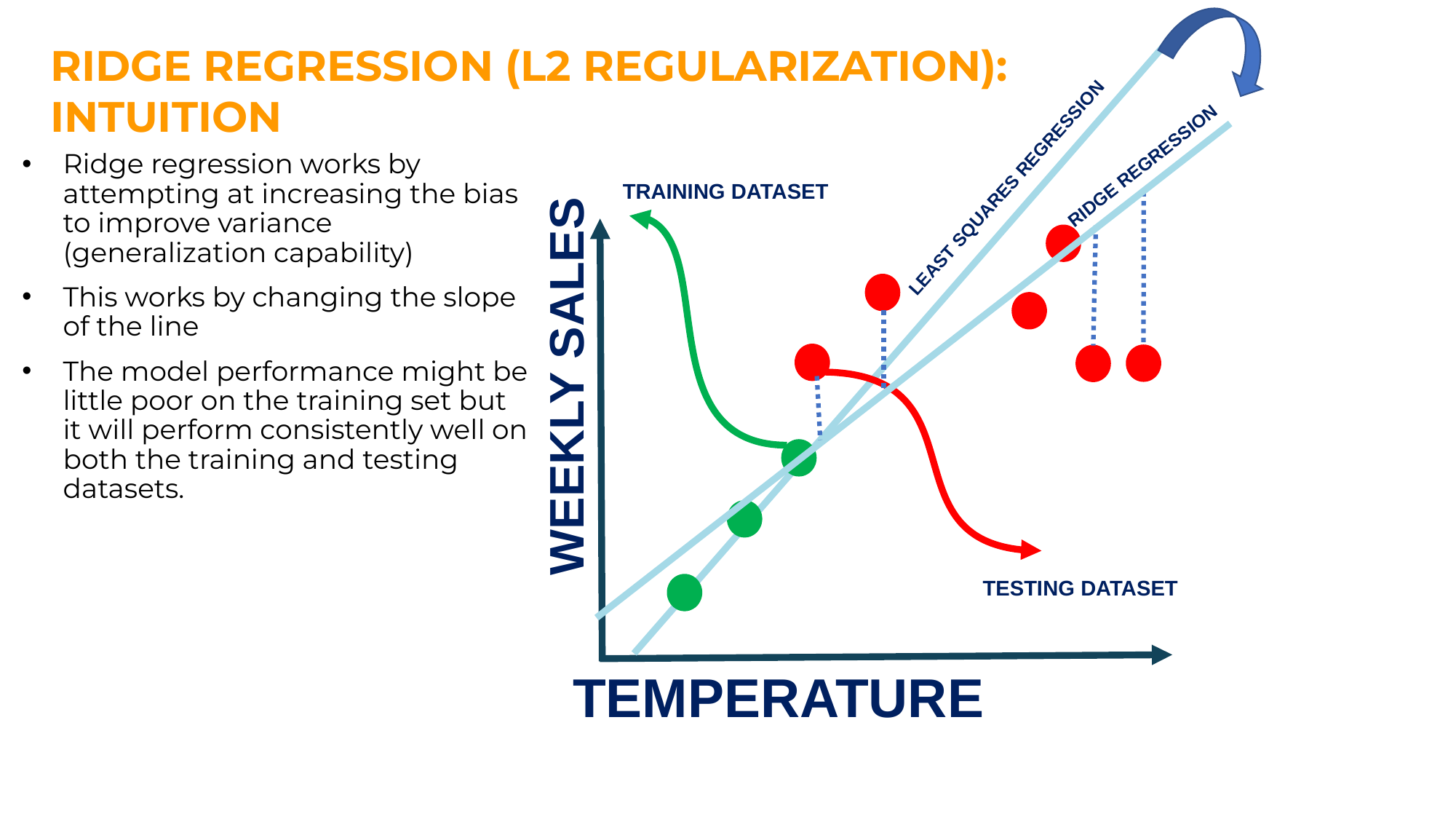

RIDGE REGRESSION (L2 REGULARIZATION): INTUITION
Ridge regression works by attempting at increasing the bias to improve variance (generalization capability)
This works by changing the slope of the line
The model performance might be little poor on the training set but it will perform consistently well on both the training and testing datasets.
RIDGE REGRESSION
LEAST SQUARES REGRESSION
TRAINING DATASET

WEEKLY SALES

TESTING DATASET

TEMPERATURE